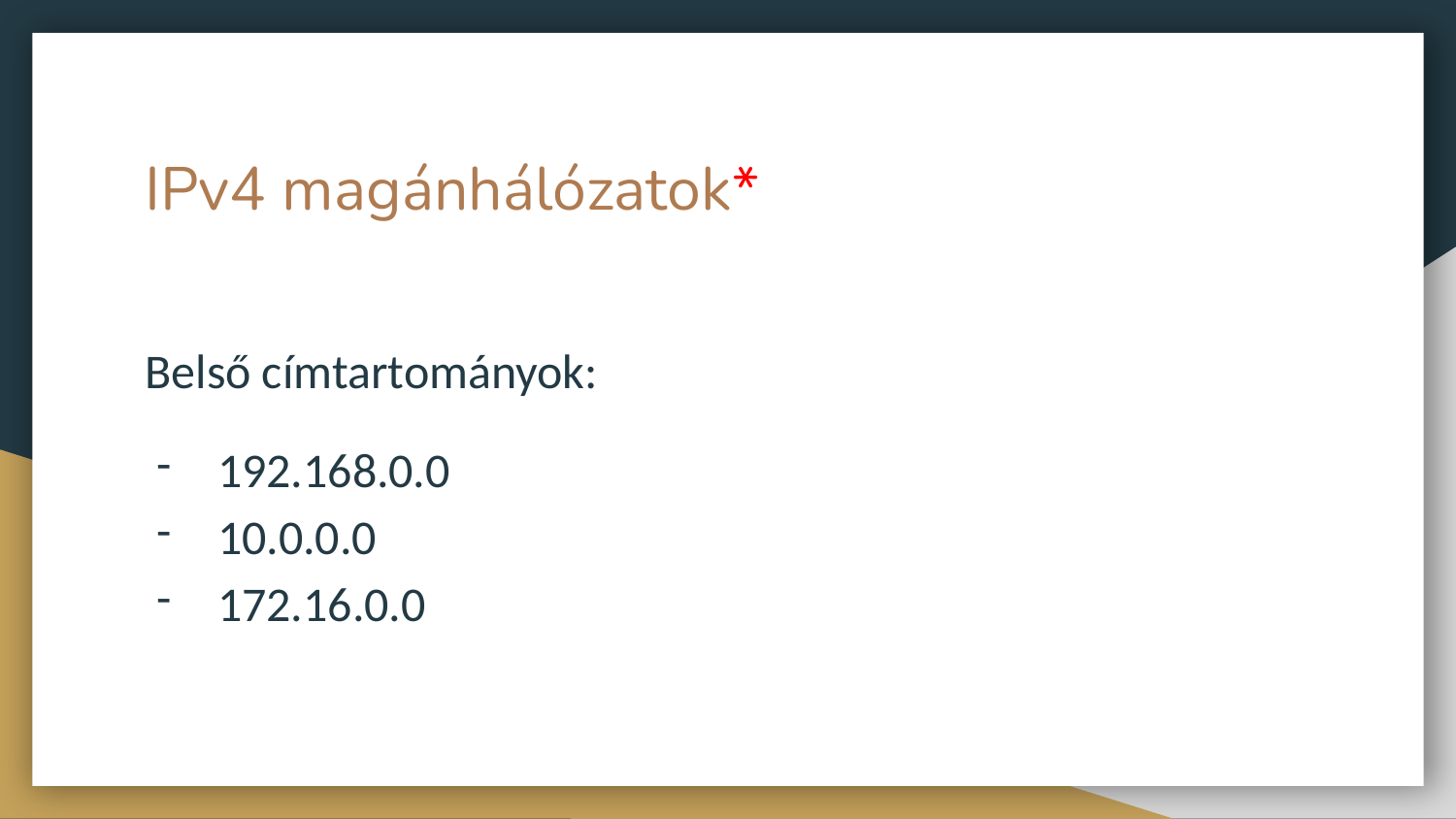

# IPv4 magánhálózatok*
Belső címtartományok:
192.168.0.0
10.0.0.0
172.16.0.0